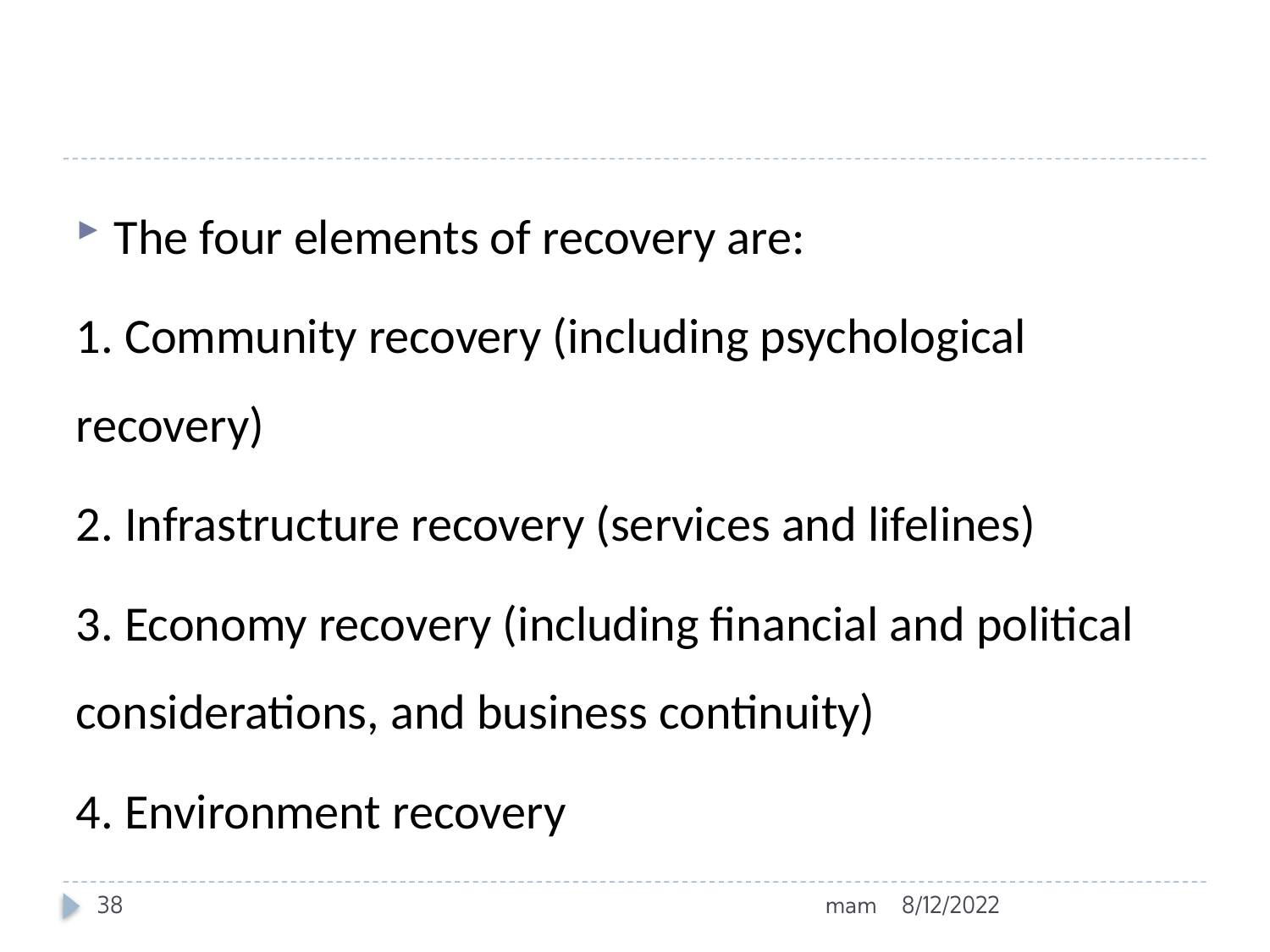

#
The four elements of recovery are:
1. Community recovery (including psychological recovery)
2. Infrastructure recovery (services and lifelines)
3. Economy recovery (including financial and political considerations, and business continuity)
4. Environment recovery
38
mam
8/12/2022